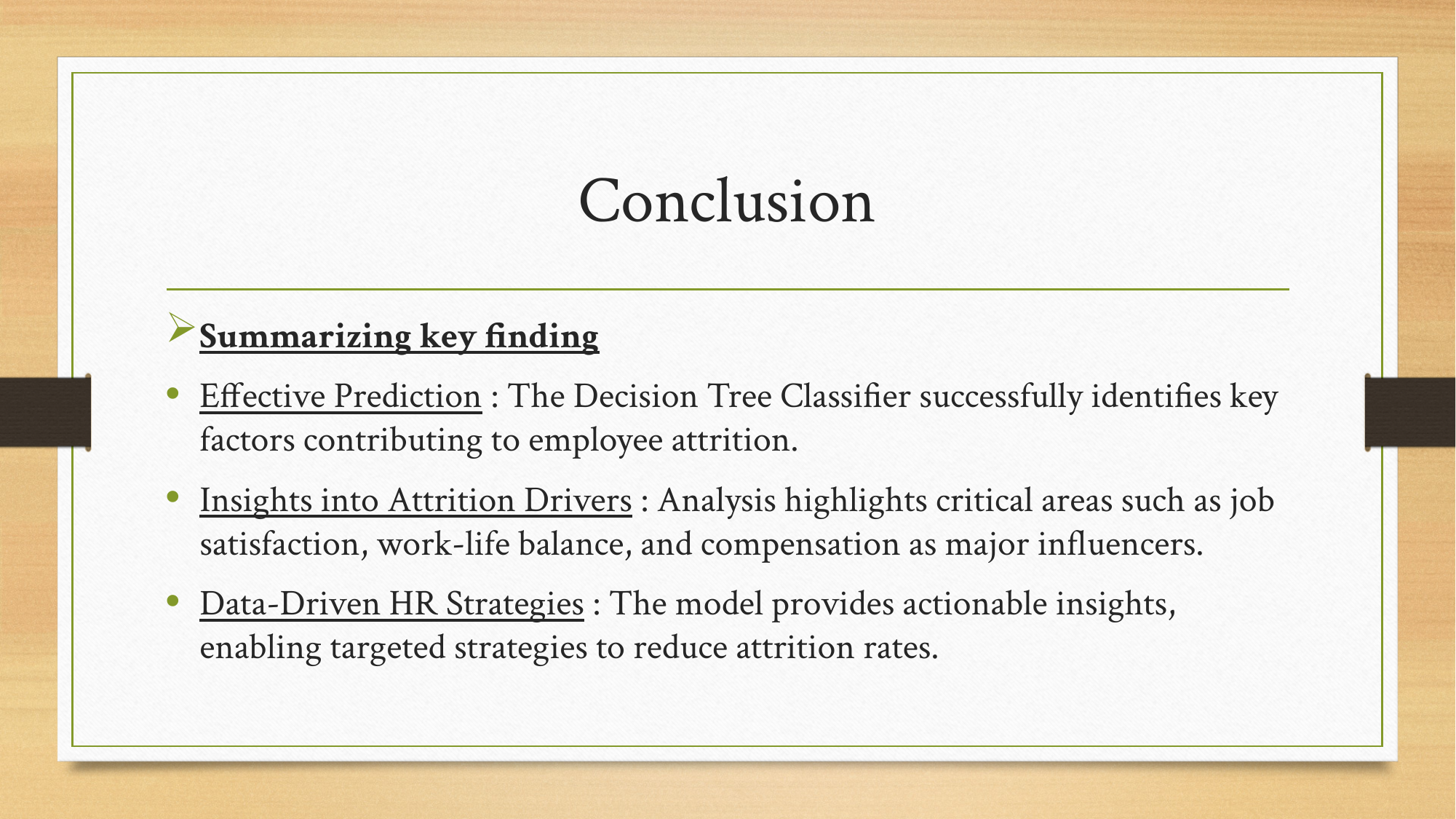

# Conclusion
Summarizing key finding
Effective Prediction : The Decision Tree Classifier successfully identifies key factors contributing to employee attrition.
Insights into Attrition Drivers : Analysis highlights critical areas such as job satisfaction, work-life balance, and compensation as major influencers.
Data-Driven HR Strategies : The model provides actionable insights, enabling targeted strategies to reduce attrition rates.